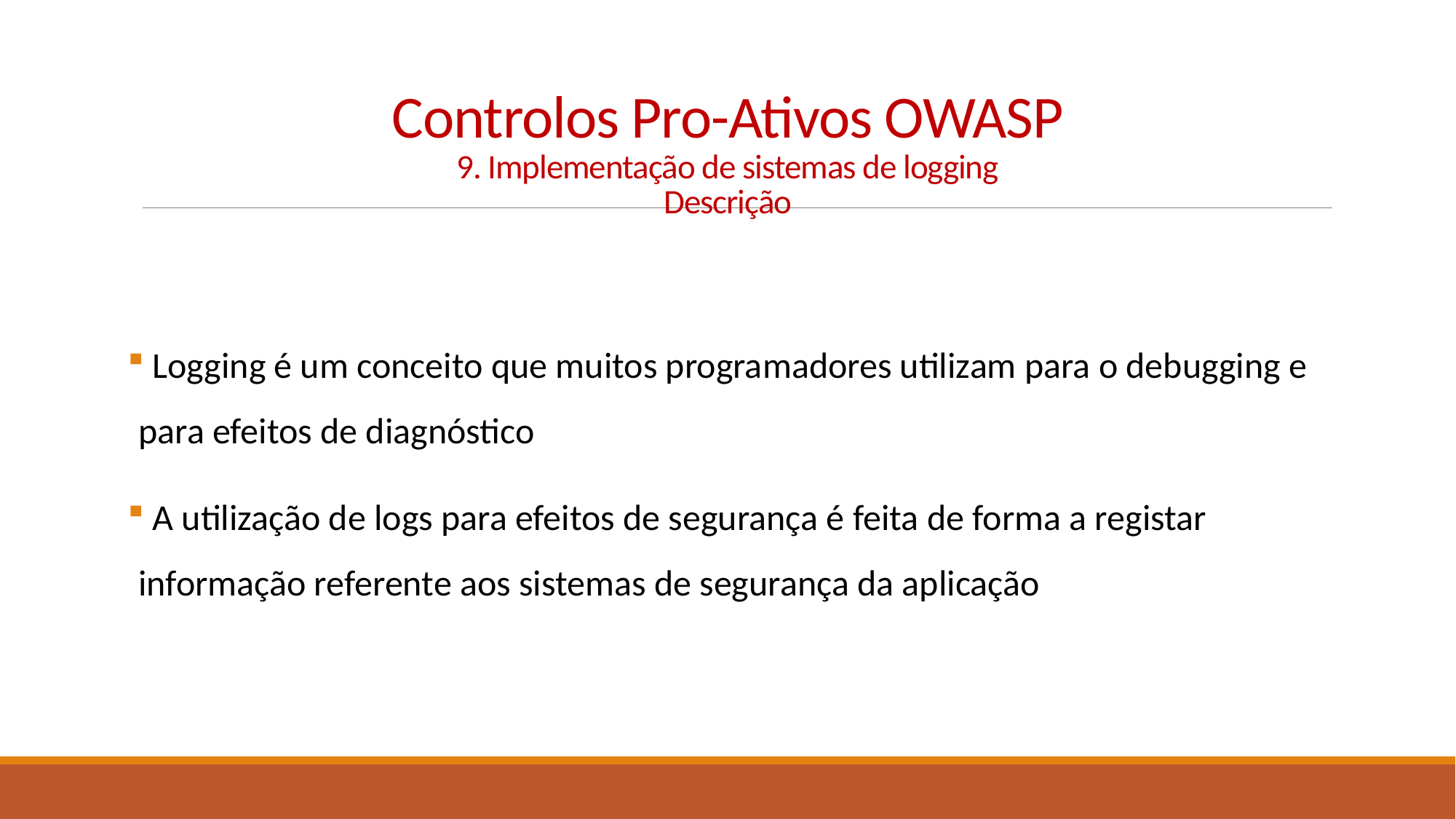

# Controlos Pro-Ativos OWASP 9. Implementação de sistemas de logging Descrição

 Logging é um conceito que muitos programadores utilizam para o debugging e para efeitos de diagnóstico
 A utilização de logs para efeitos de segurança é feita de forma a registar informação referente aos sistemas de segurança da aplicação